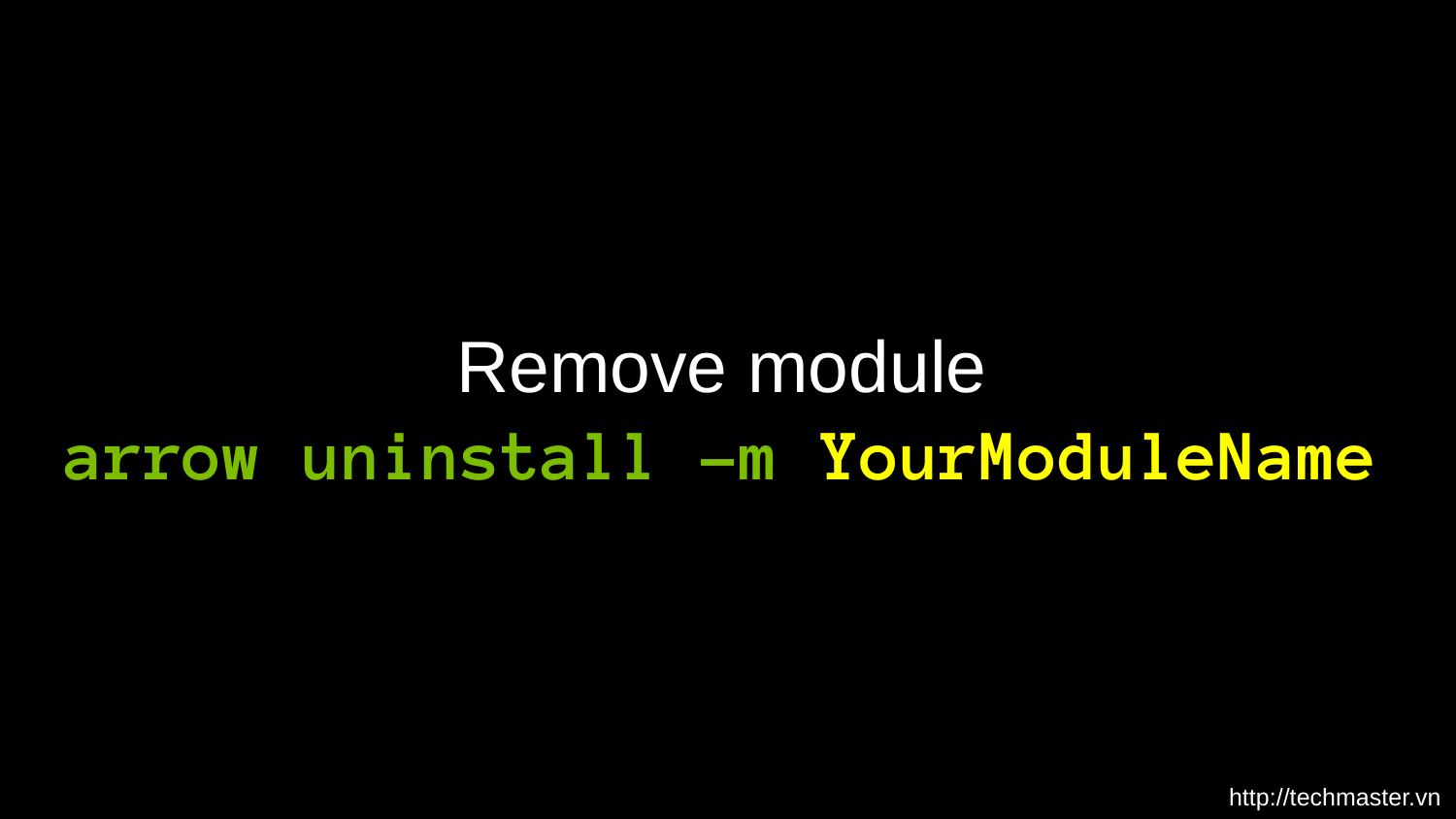

# Remove module arrow uninstall –m YourModuleName